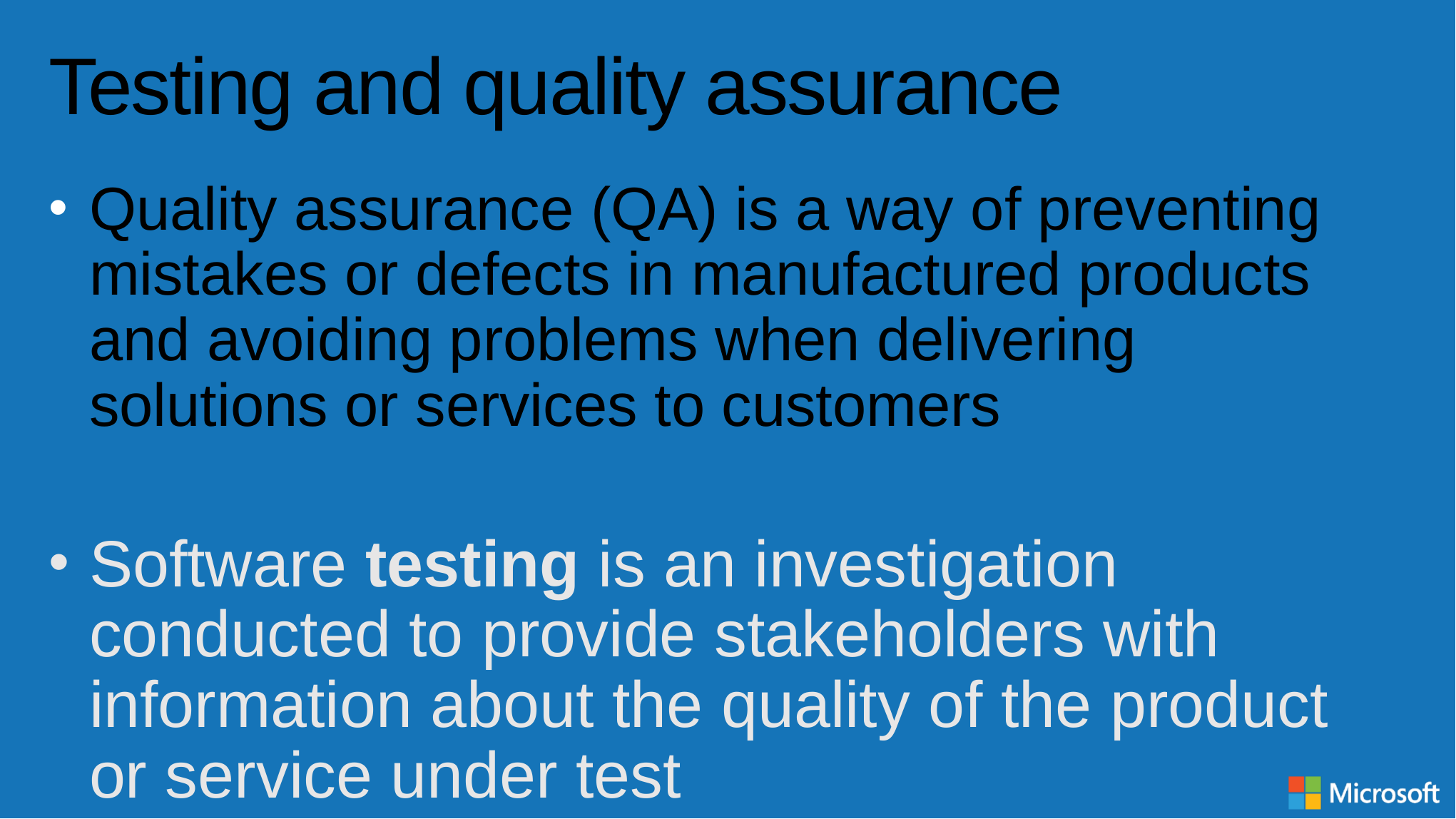

# Testing and quality assurance
Quality assurance (QA) is a way of preventing mistakes or defects in manufactured products and avoiding problems when delivering solutions or services to customers

Software testing is an investigation conducted to provide stakeholders with information about the quality of the product or service under test